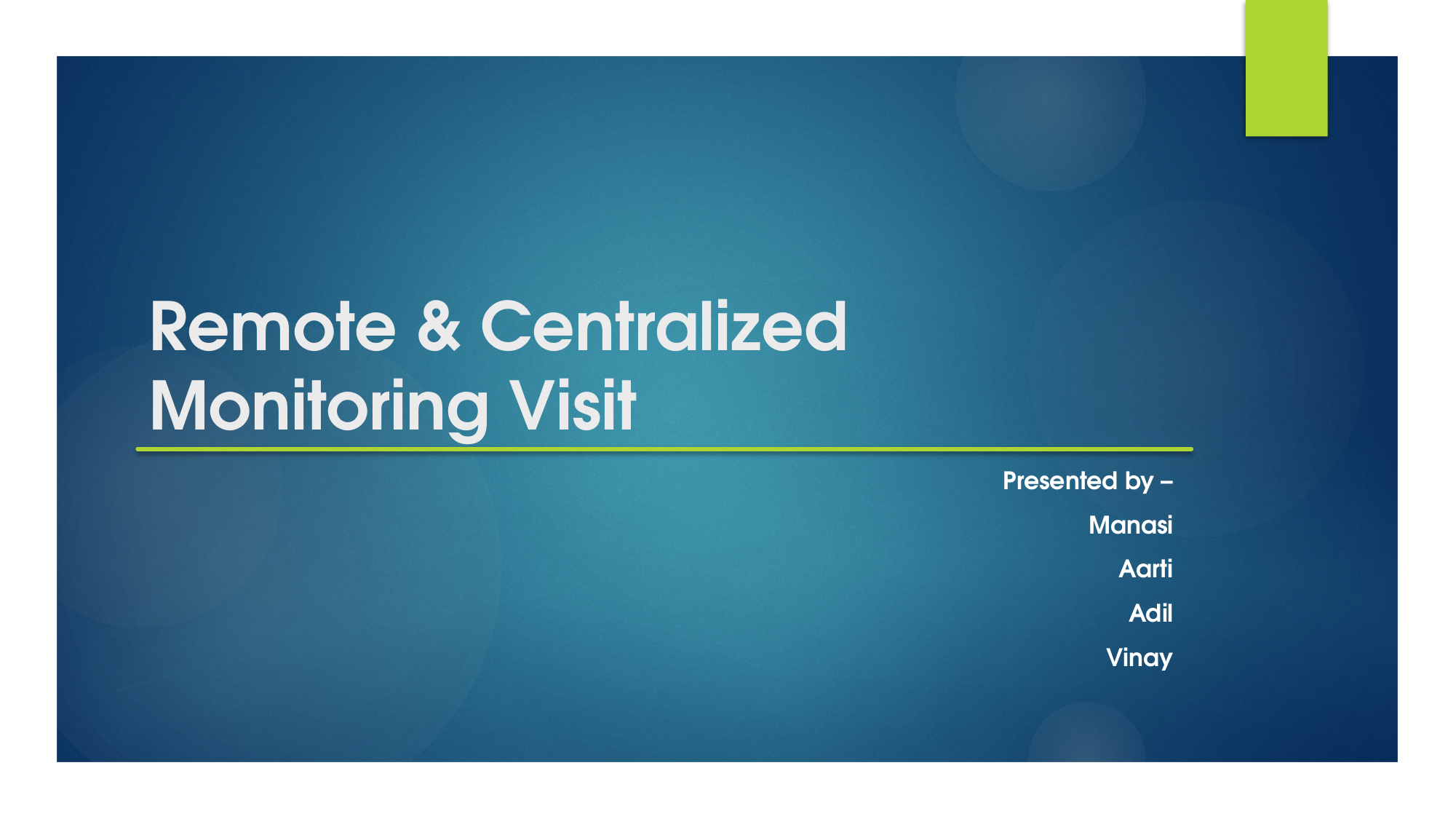

# Remote & Centralized Monitoring Visit
Presented by –
Manasi
Aarti
Adil
Vinay